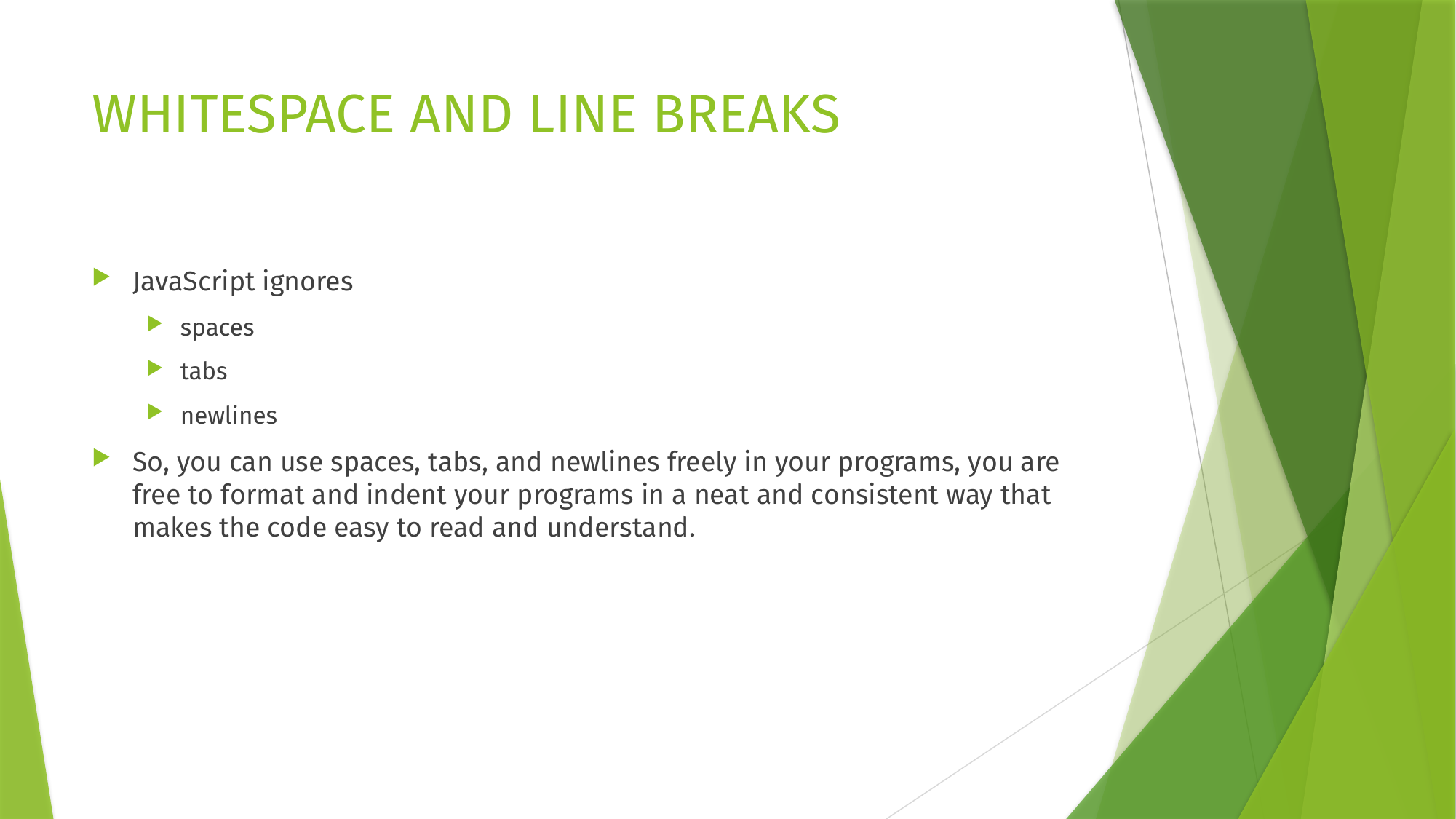

# WHITESPACE AND LINE BREAKS
JavaScript ignores
spaces
tabs
newlines
So, you can use spaces, tabs, and newlines freely in your programs, you are free to format and indent your programs in a neat and consistent way that makes the code easy to read and understand.